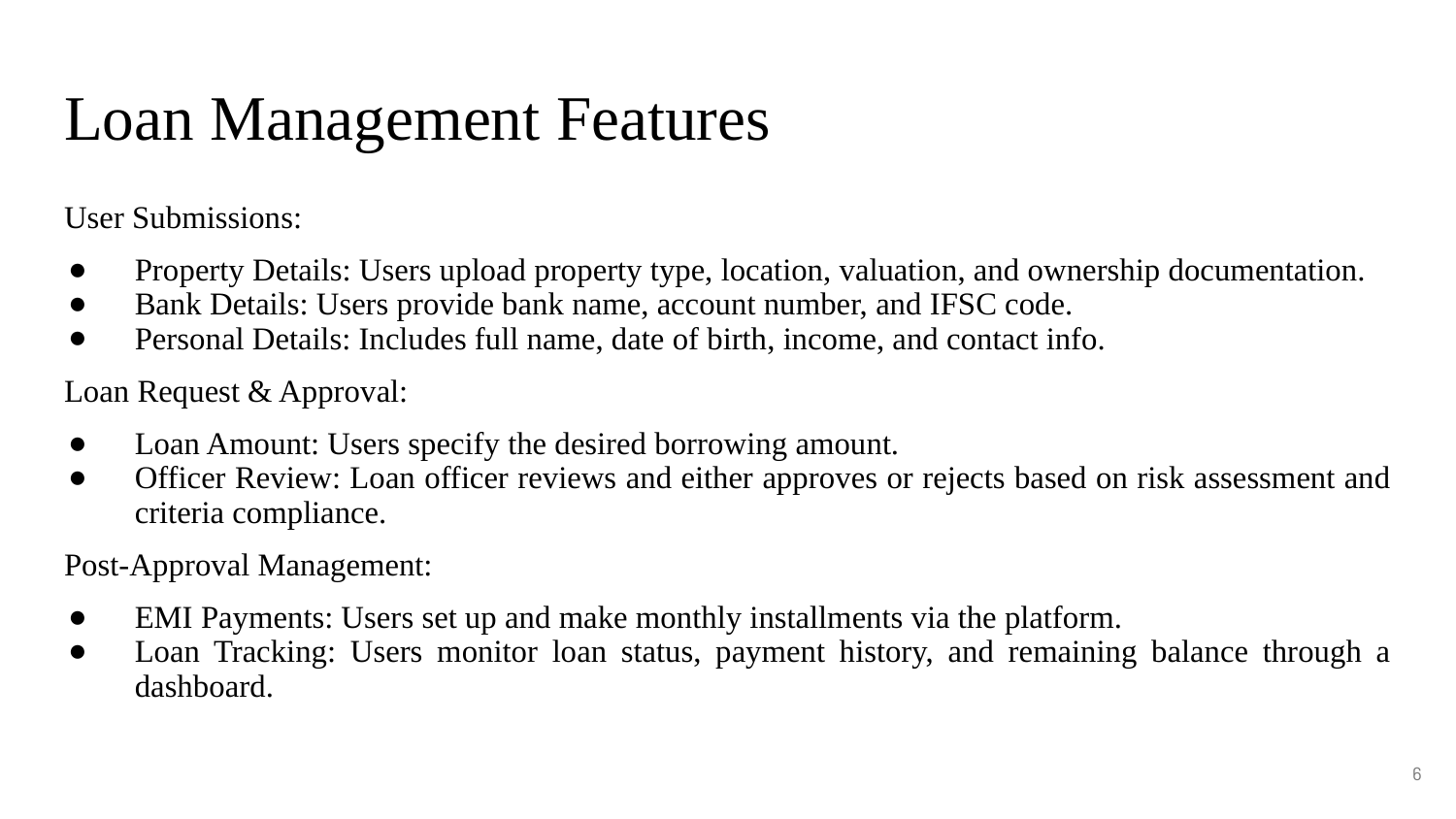

# Loan Management Features
User Submissions:
Property Details: Users upload property type, location, valuation, and ownership documentation.
Bank Details: Users provide bank name, account number, and IFSC code.
Personal Details: Includes full name, date of birth, income, and contact info.
Loan Request & Approval:
Loan Amount: Users specify the desired borrowing amount.
Officer Review: Loan officer reviews and either approves or rejects based on risk assessment and criteria compliance.
Post-Approval Management:
EMI Payments: Users set up and make monthly installments via the platform.
Loan Tracking: Users monitor loan status, payment history, and remaining balance through a dashboard.
6